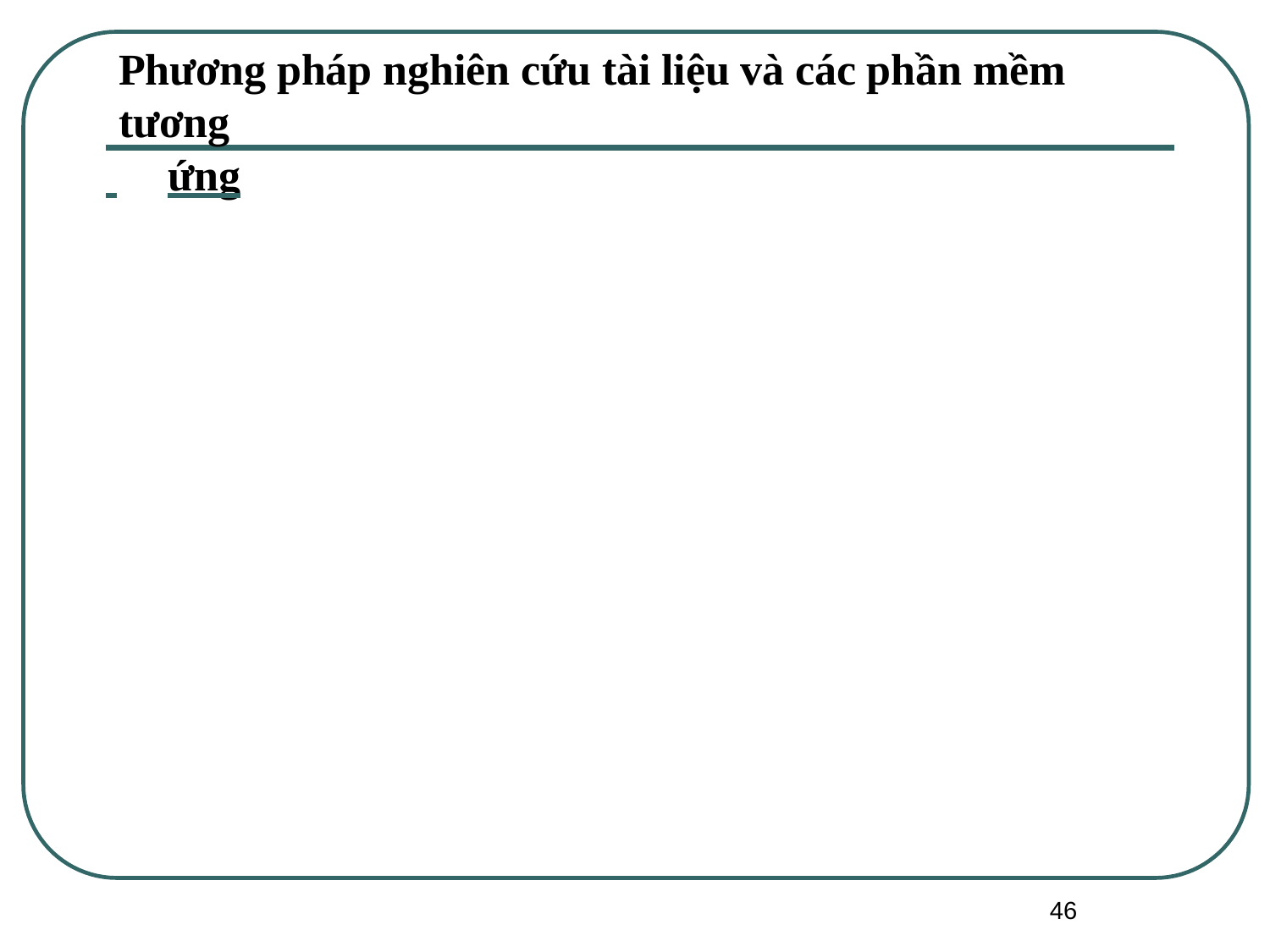

# Phương pháp nghiên cứu tài liệu và các phần mềm tương
 	ứng
46